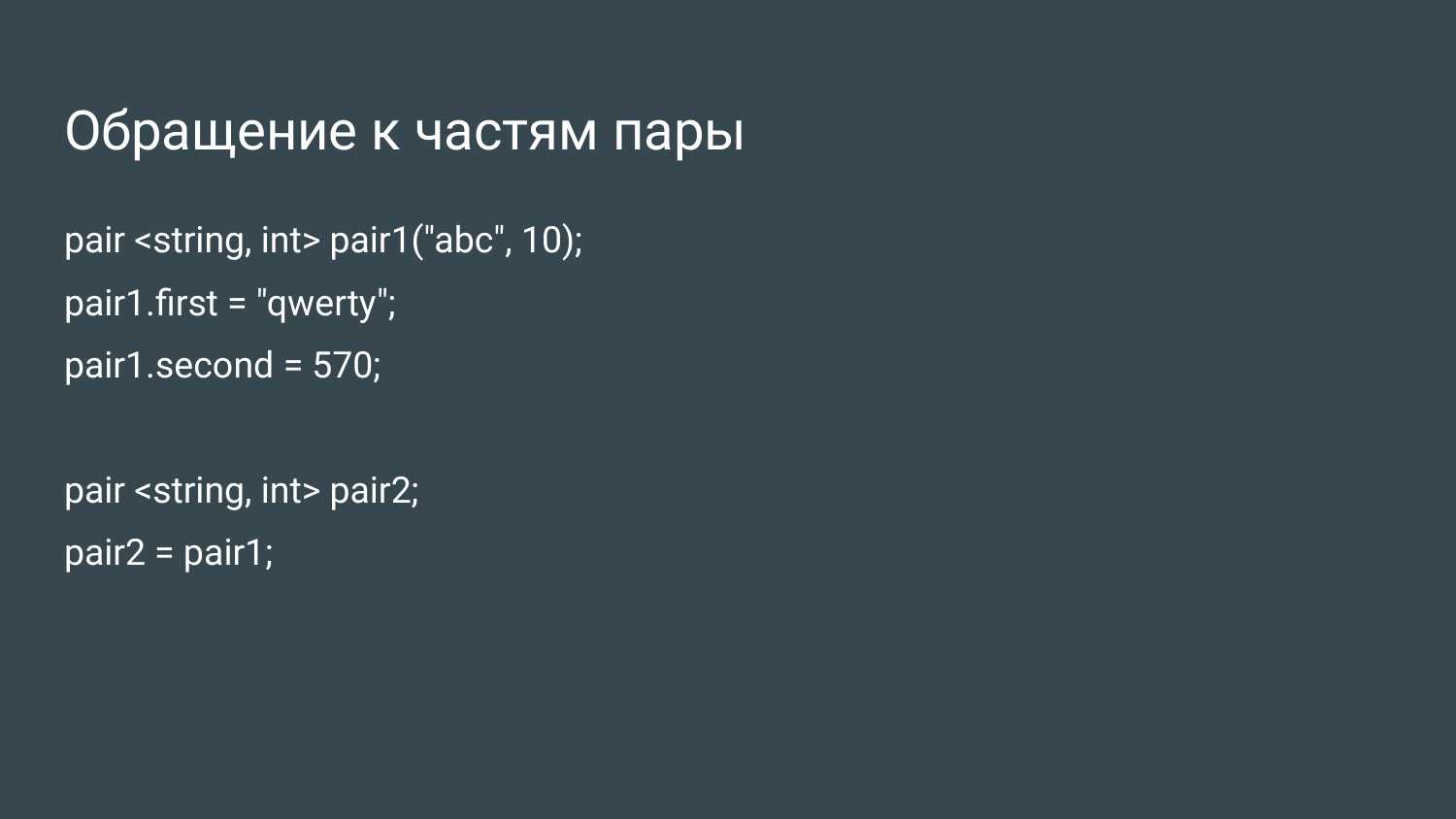

# Обращение к частям пары
pair <string, int> pair1("abc", 10);
pair1.first = "qwerty";
pair1.second = 570;

pair <string, int> pair2;
pair2 = pair1;